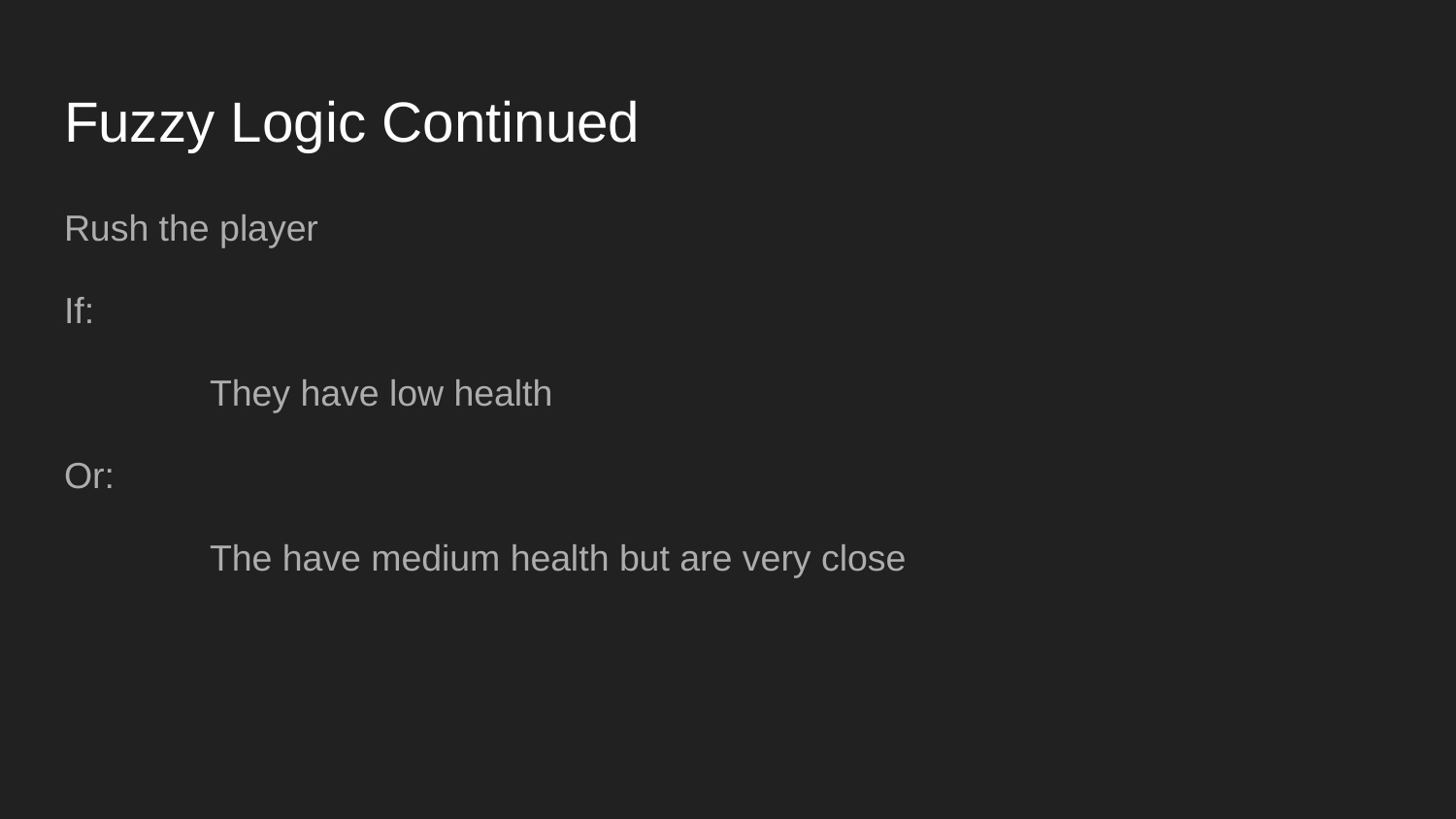

# Fuzzy Logic Continued
Rush the player
If:
	They have low health
Or:
	The have medium health but are very close